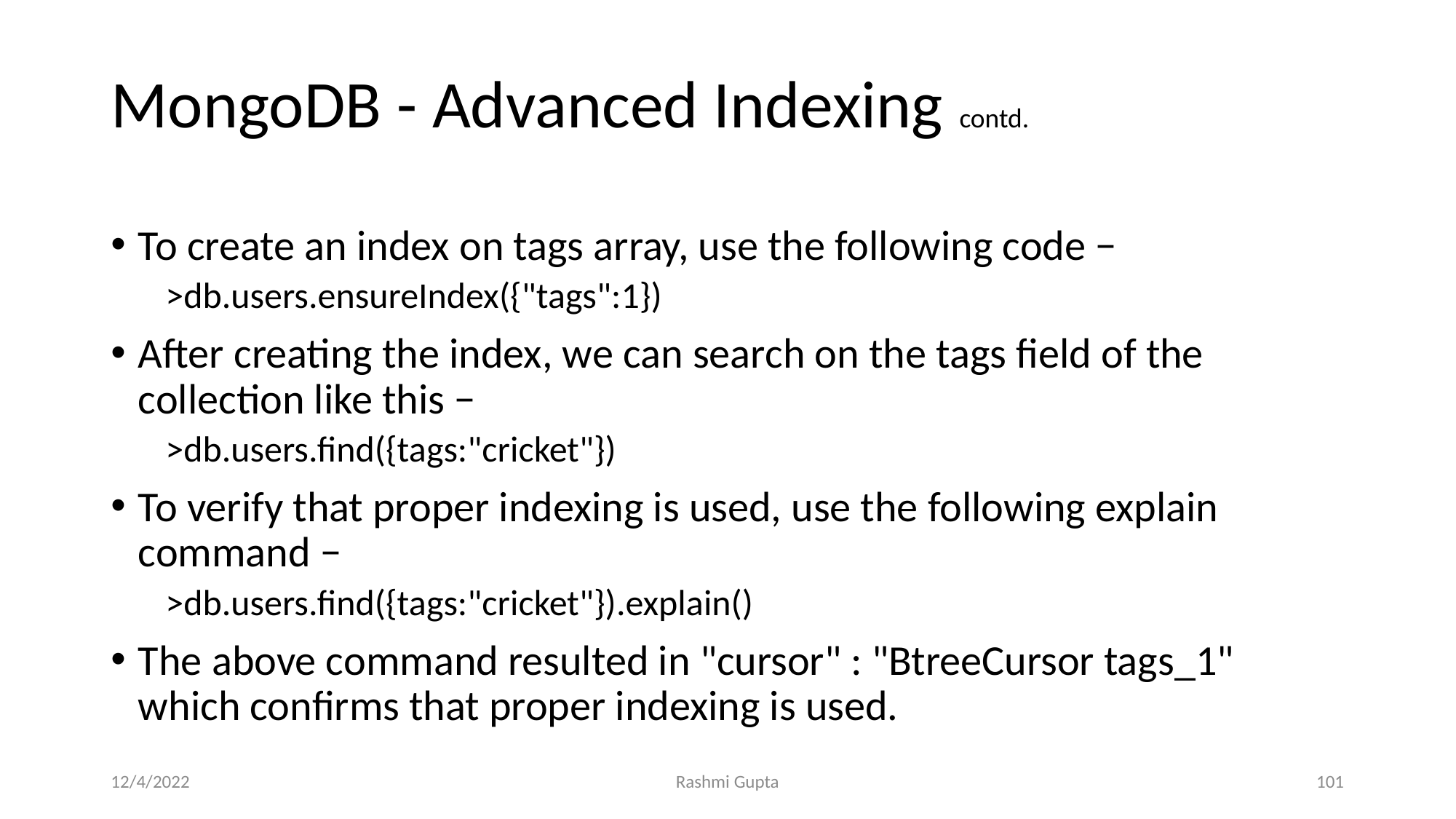

# MongoDB - Advanced Indexing contd.
To create an index on tags array, use the following code −
>db.users.ensureIndex({"tags":1})
After creating the index, we can search on the tags field of the collection like this −
>db.users.find({tags:"cricket"})
To verify that proper indexing is used, use the following explain command −
>db.users.find({tags:"cricket"}).explain()
The above command resulted in "cursor" : "BtreeCursor tags_1" which confirms that proper indexing is used.
12/4/2022
Rashmi Gupta
101